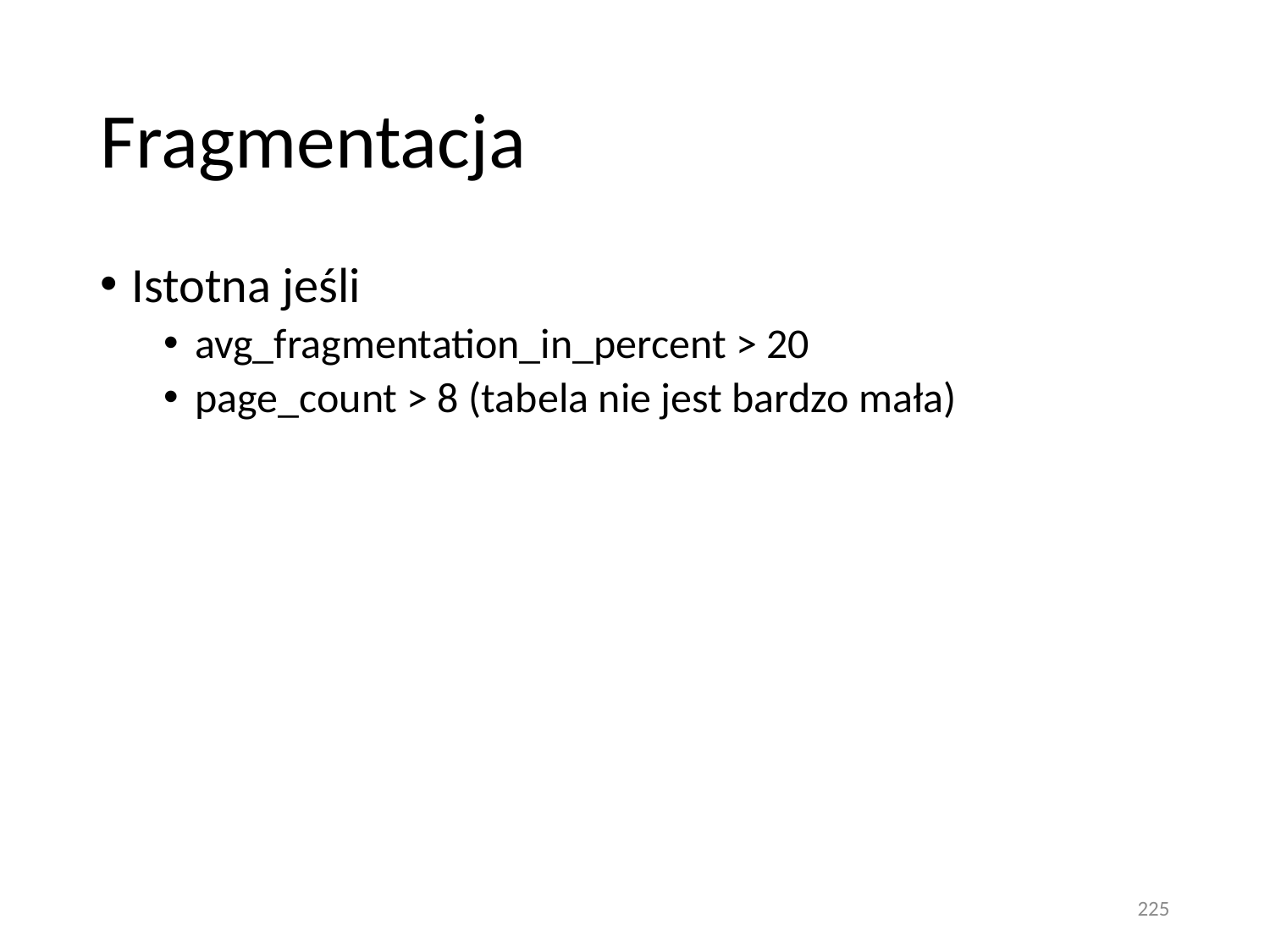

# Fragmentacja
Istotna jeśli
avg_fragmentation_in_percent > 20
page_count > 8 (tabela nie jest bardzo mała)

225